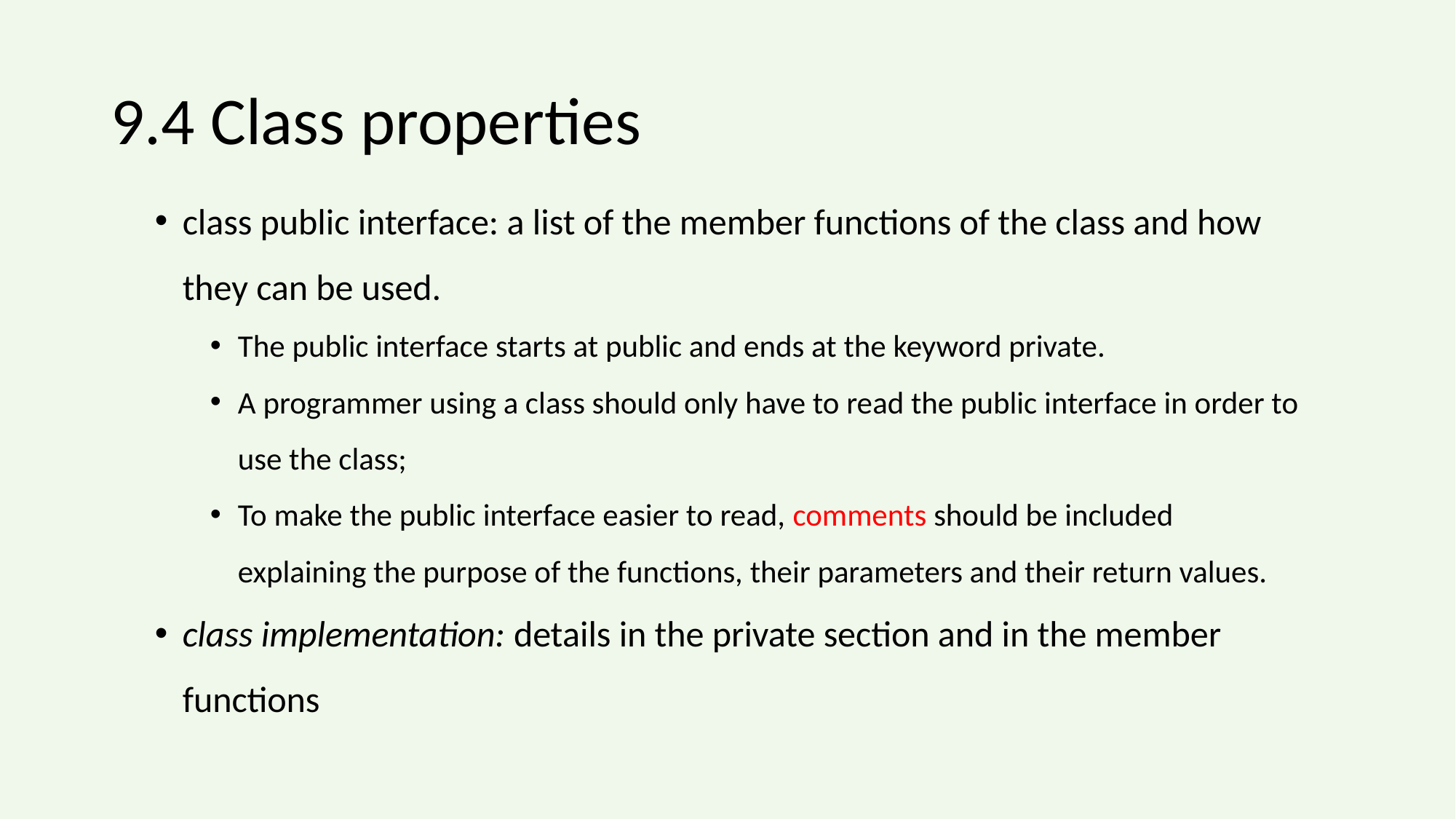

# 9.4 Class properties
class public interface: a list of the member functions of the class and how they can be used.
The public interface starts at public and ends at the keyword private.
A programmer using a class should only have to read the public interface in order to use the class;
To make the public interface easier to read, comments should be included explaining the purpose of the functions, their parameters and their return values.
class implementation: details in the private section and in the member functions